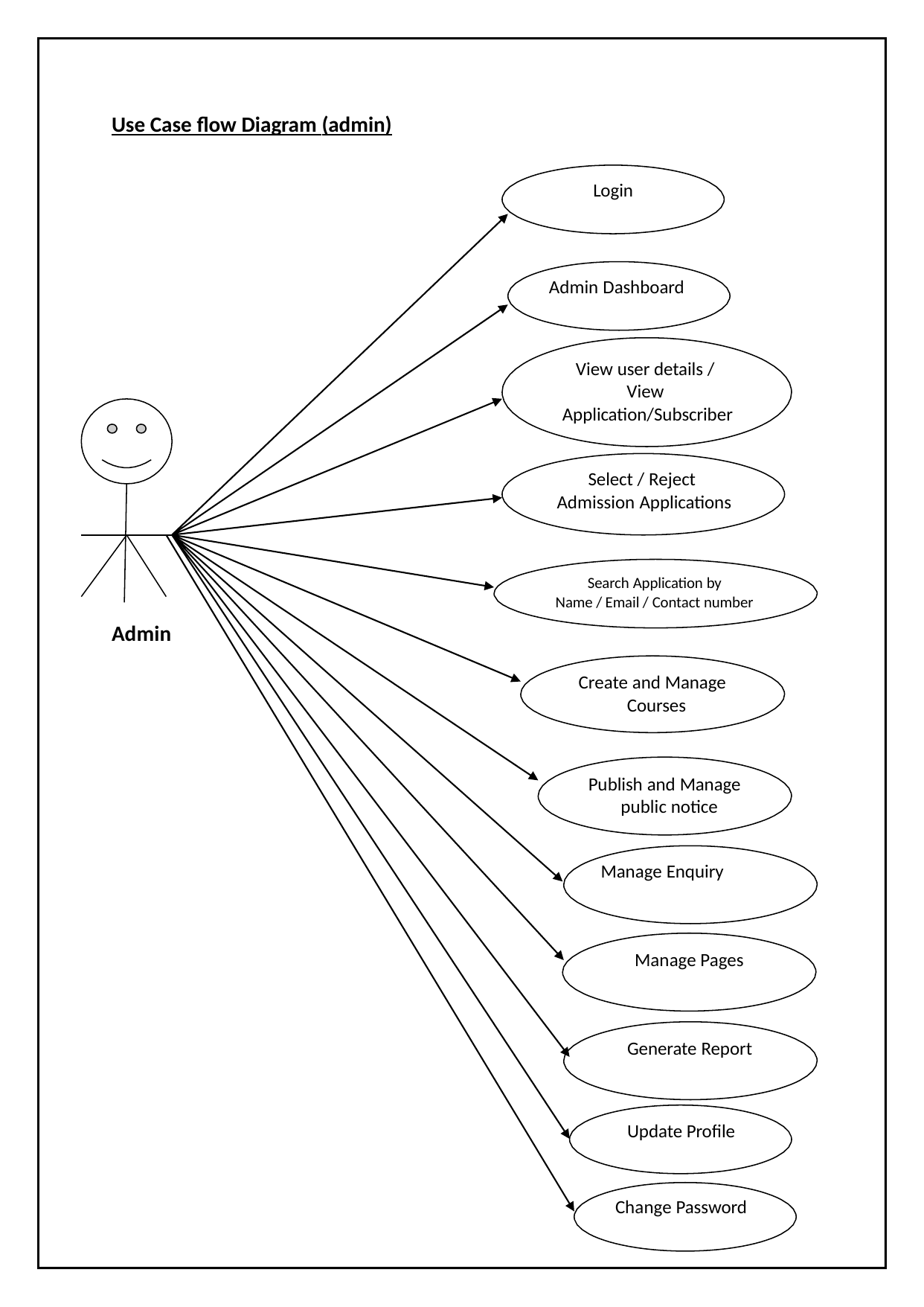

Use Case flow Diagram (admin)

Login

Admin Dashboard

View user details /  View  Application/Subscriber

Select / Reject  Admission Applications

Search Application by  Name / Email / Contact number
Admin

Create and Manage  Courses
Publish and Manage  public notice

Manage Enquiry

Manage Pages

Generate Report

Update Profile

Change Password